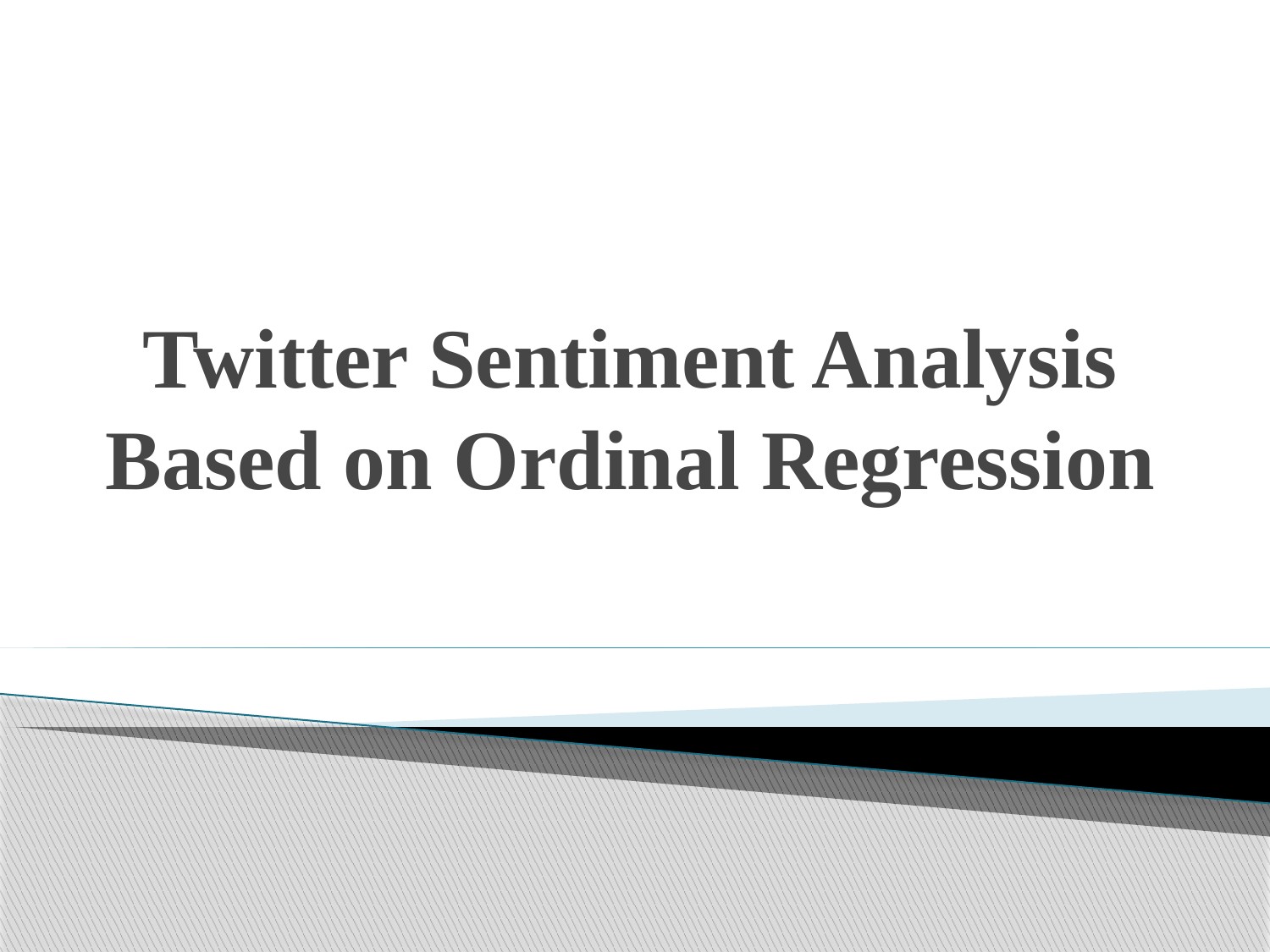

#
Twitter Sentiment Analysis Based on Ordinal Regression